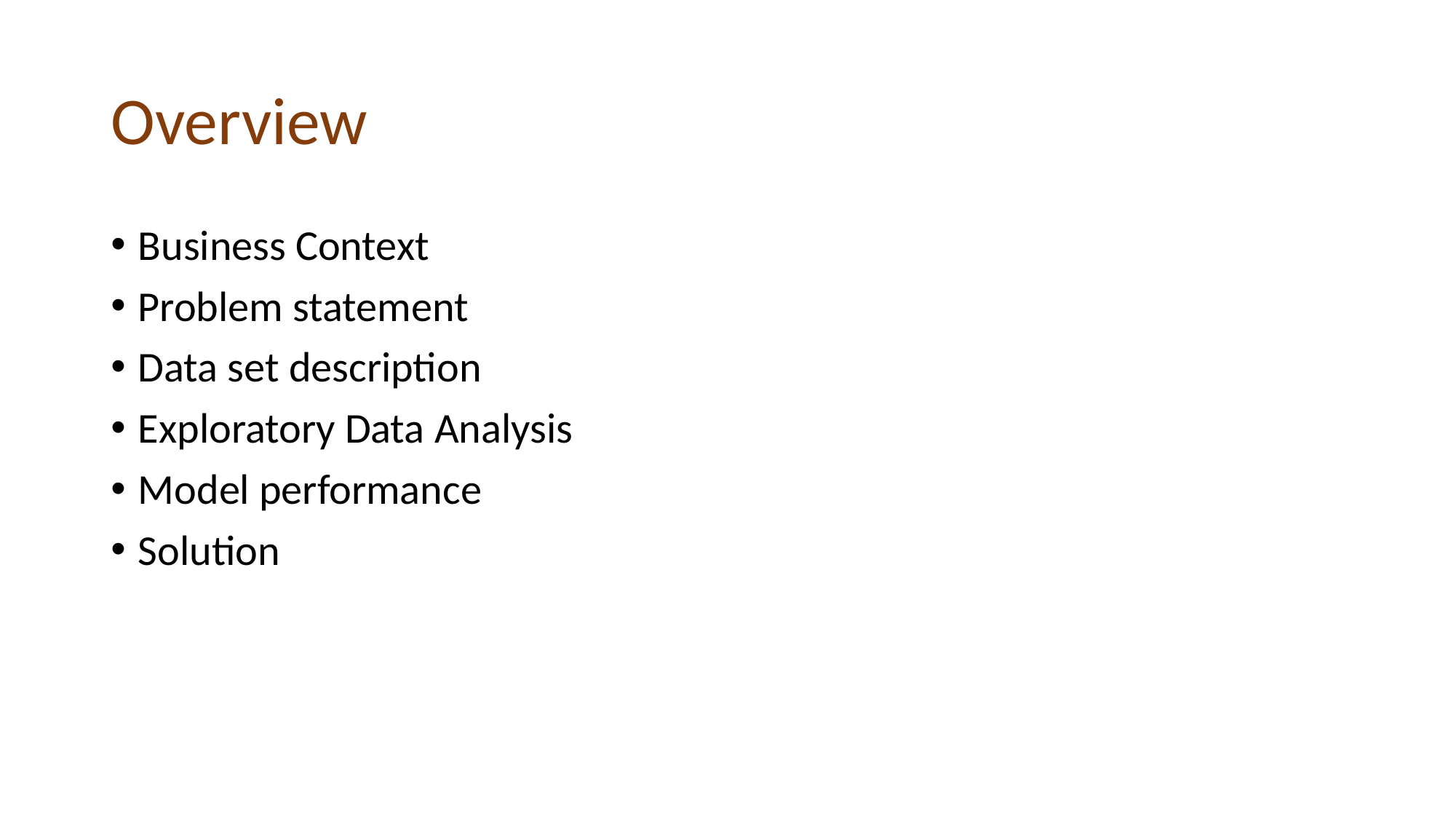

# Overview
Business Context
Problem statement
Data set description
Exploratory Data Analysis
Model performance
Solution